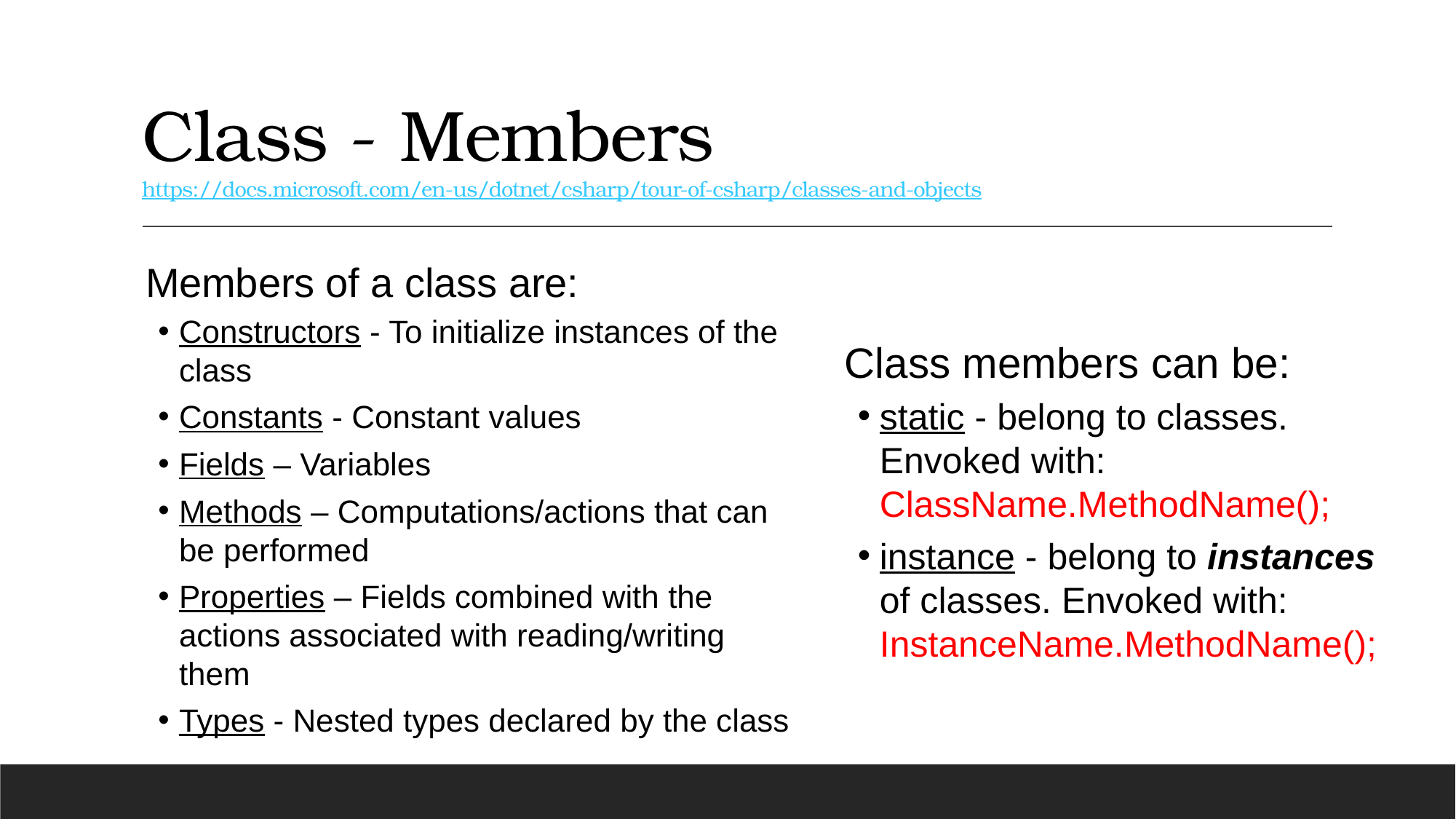

# Class - Members https://docs.microsoft.com/en-us/dotnet/csharp/tour-of-csharp/classes-and-objects
Class members can be:
static - belong to classes. Envoked with: ClassName.MethodName();
instance - belong to instances of classes. Envoked with: InstanceName.MethodName();
Members of a class are:
Constructors - To initialize instances of the class
Constants - Constant values
Fields – Variables
Methods – Computations/actions that can be performed
Properties – Fields combined with the actions associated with reading/writing them
Types - Nested types declared by the class